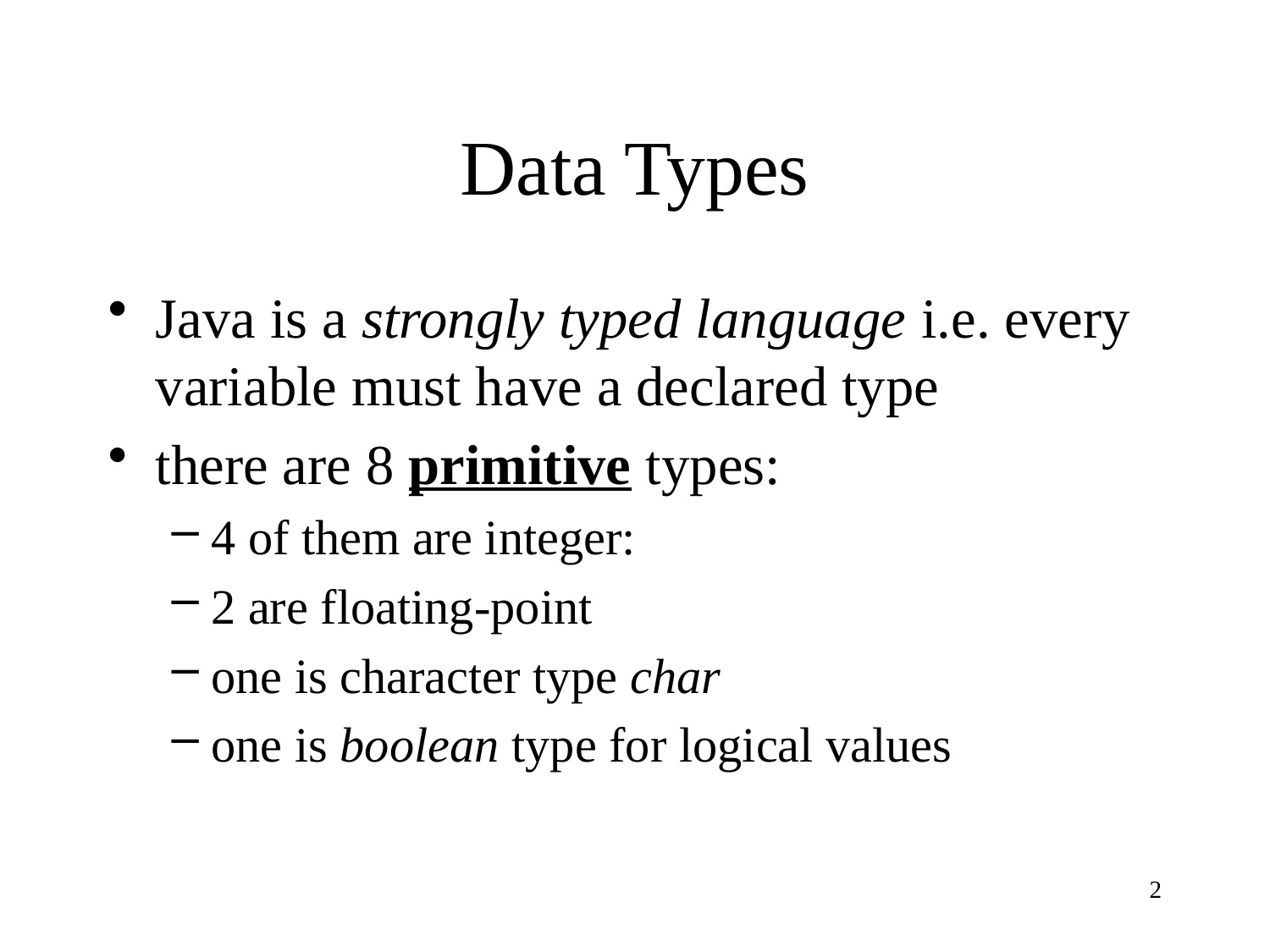

# Data Types
Java is a strongly typed language i.e. every variable must have a declared type
there are 8 primitive types:
4 of them are integer:
2 are floating-point
one is character type char
one is boolean type for logical values
2